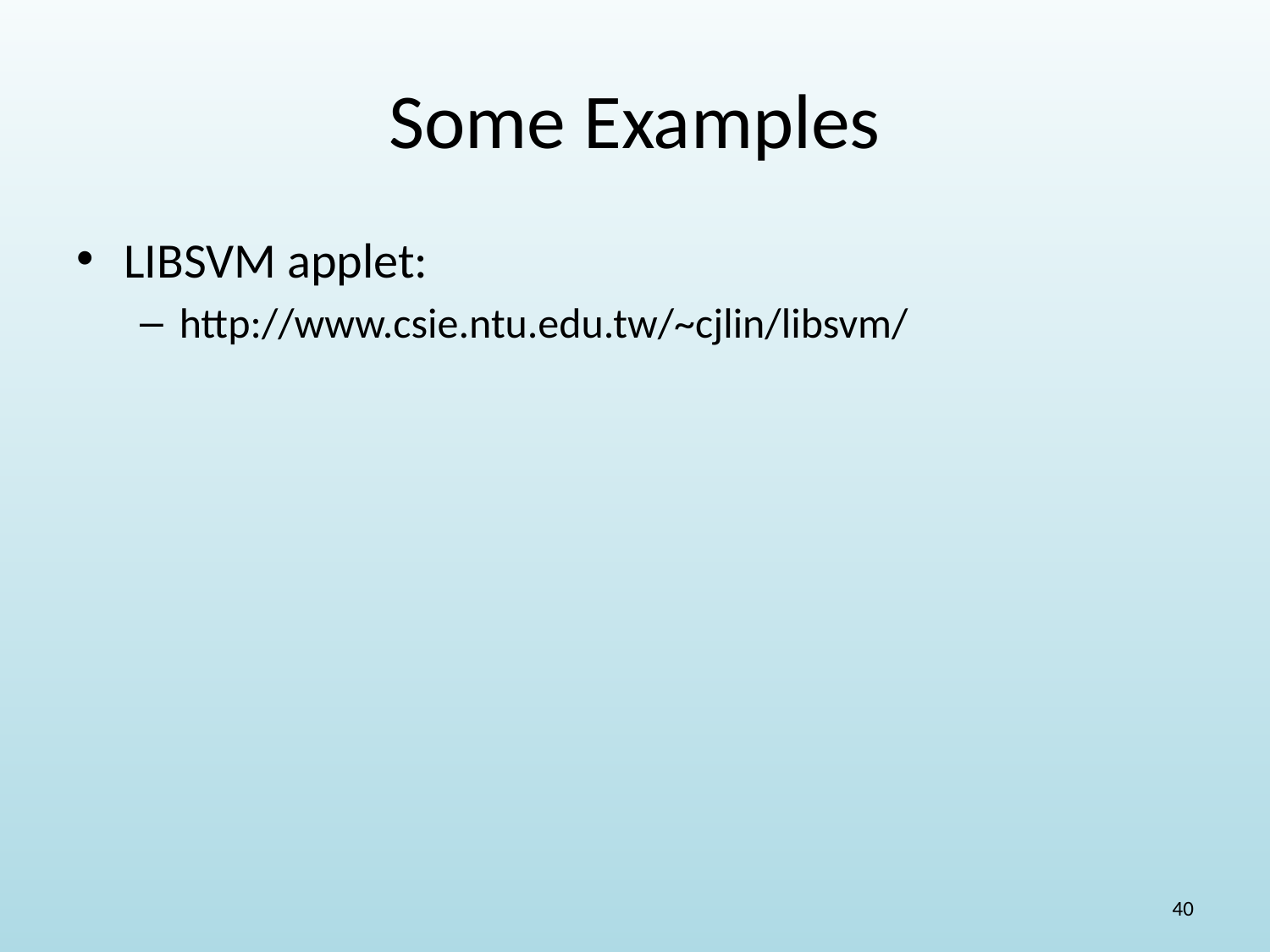

# Some Examples
LIBSVM applet:
http://www.csie.ntu.edu.tw/~cjlin/libsvm/
40